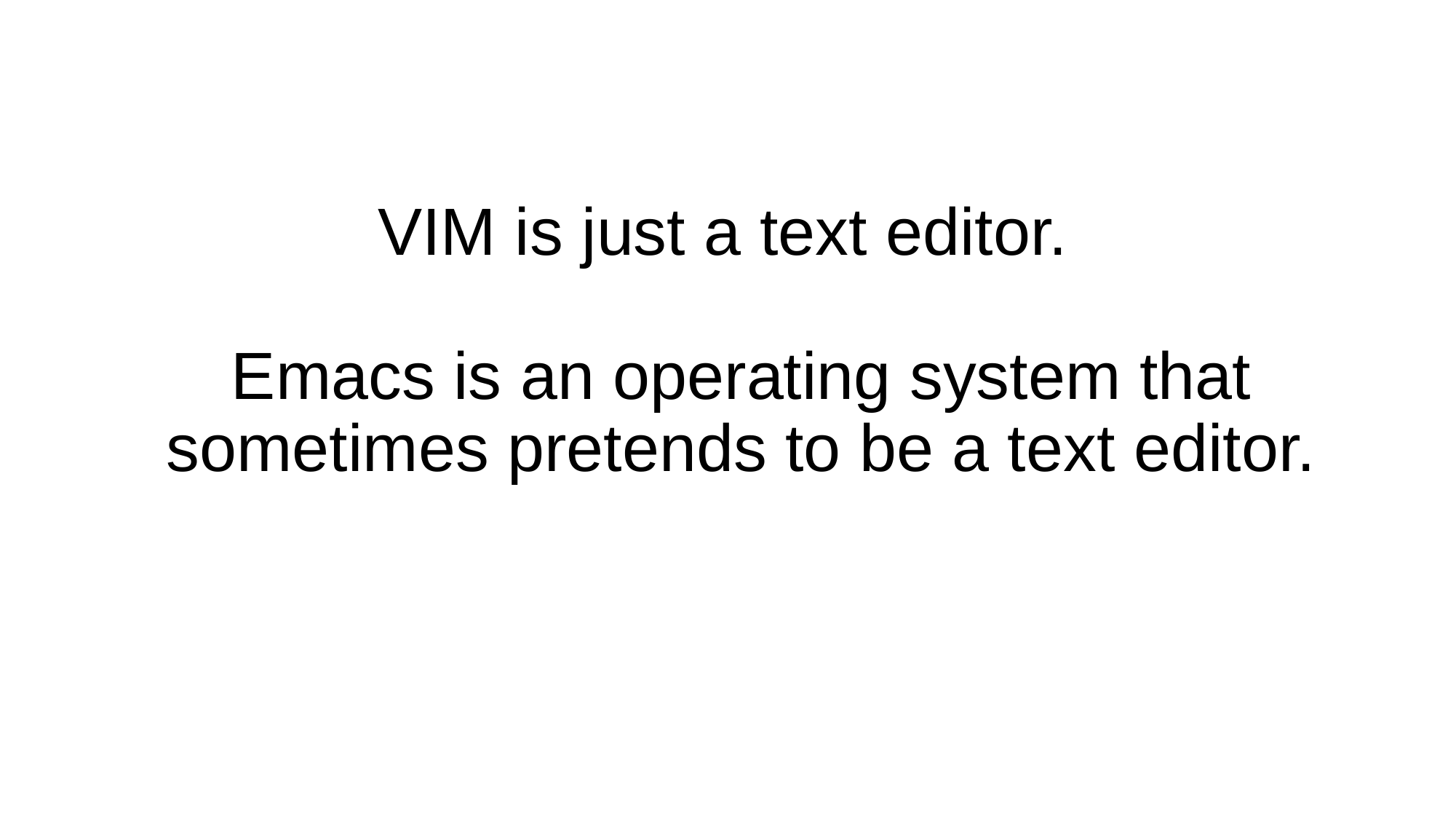

# VIM is just a text editor.  Emacs is an operating system that sometimes pretends to be a text editor.